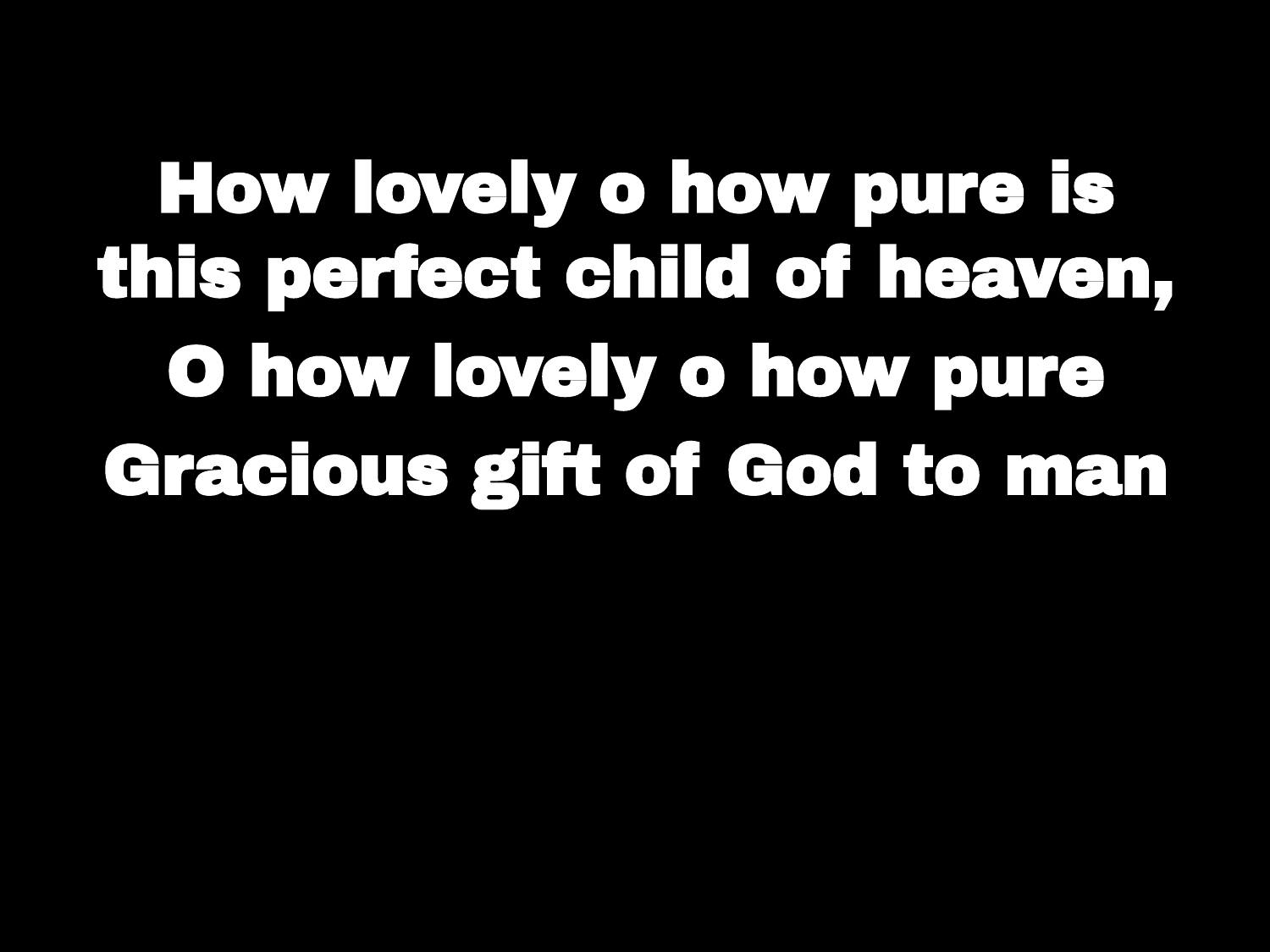

#

How lovely o how pure is this perfect child of heaven,
O how lovely o how pure
Gracious gift of God to man